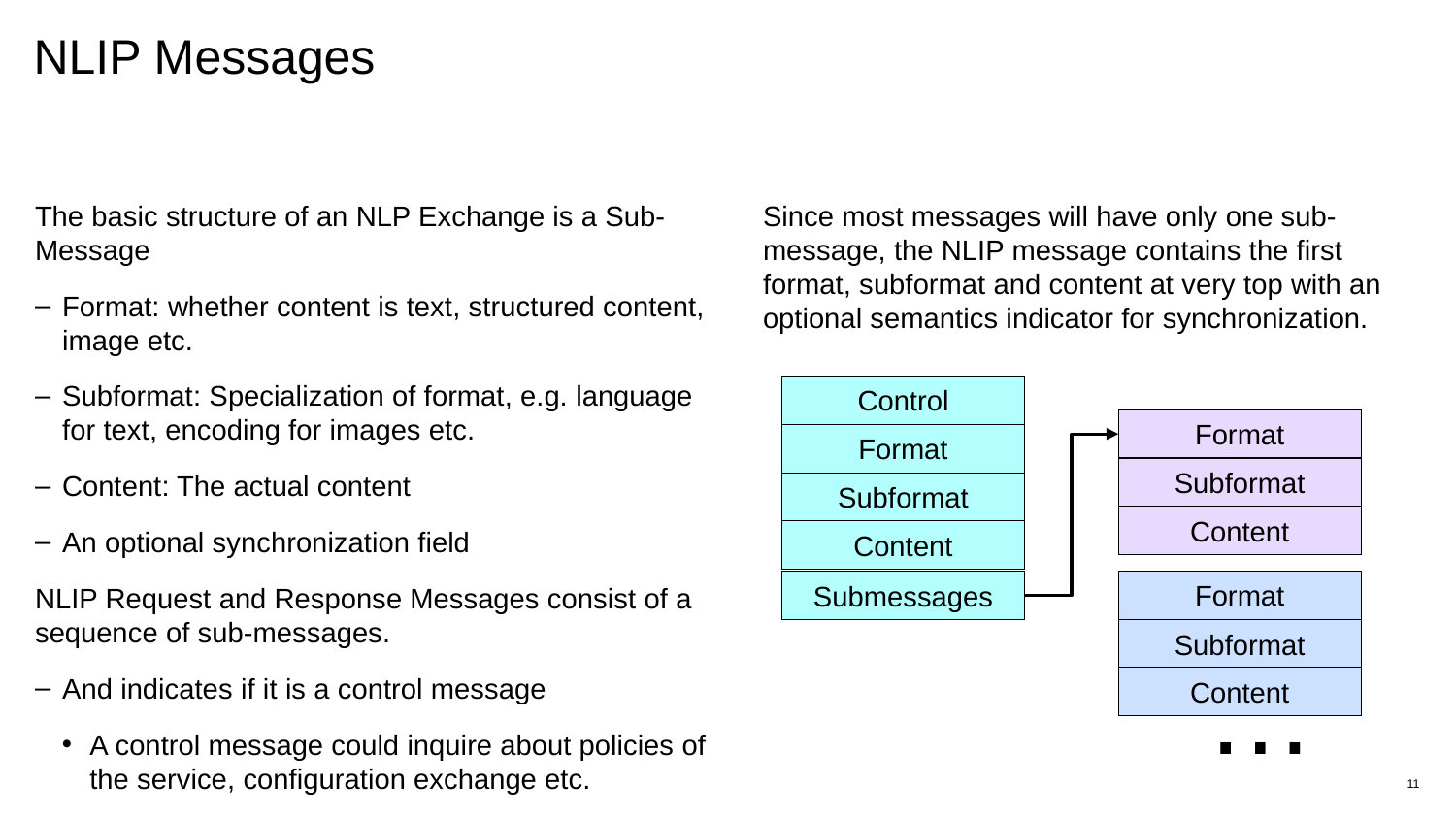

# NLIP Messages
The basic structure of an NLP Exchange is a Sub-Message
Format: whether content is text, structured content, image etc.
Subformat: Specialization of format, e.g. language for text, encoding for images etc.
Content: The actual content
An optional synchronization field
NLIP Request and Response Messages consist of a sequence of sub-messages.
And indicates if it is a control message
A control message could inquire about policies of the service, configuration exchange etc.
Since most messages will have only one sub-message, the NLIP message contains the first format, subformat and content at very top with an optional semantics indicator for synchronization.
Control
Format
Subformat
Content
Submessages
Format
Subformat
Content
Format
Subformat
Content
…
11